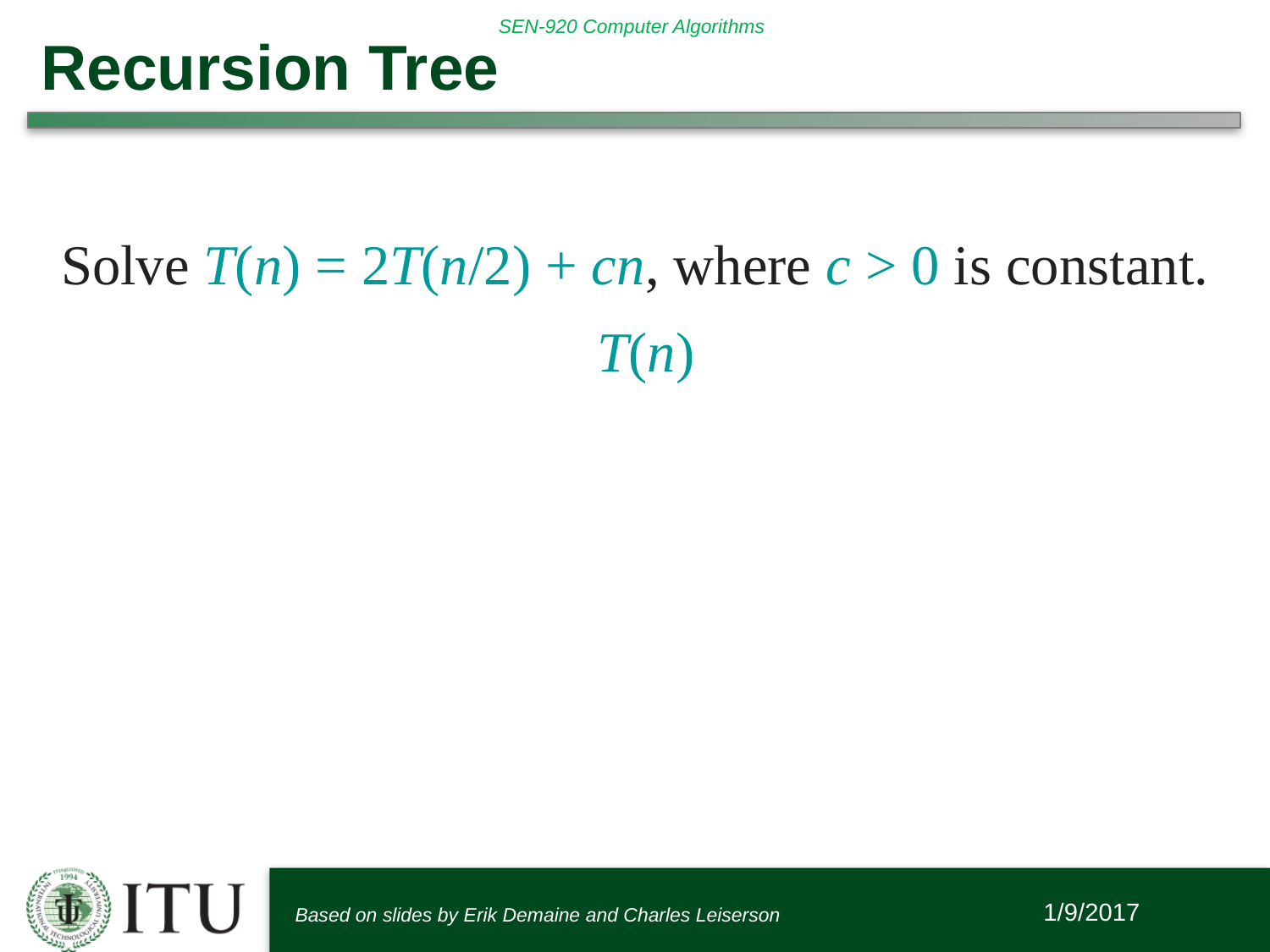

# Recursion Tree

Solve T(n) = 2T(n/2) + cn, where c > 0 is constant.
T(n)
Based on slides by Erik Demaine and Charles Leiserson
1/9/2017